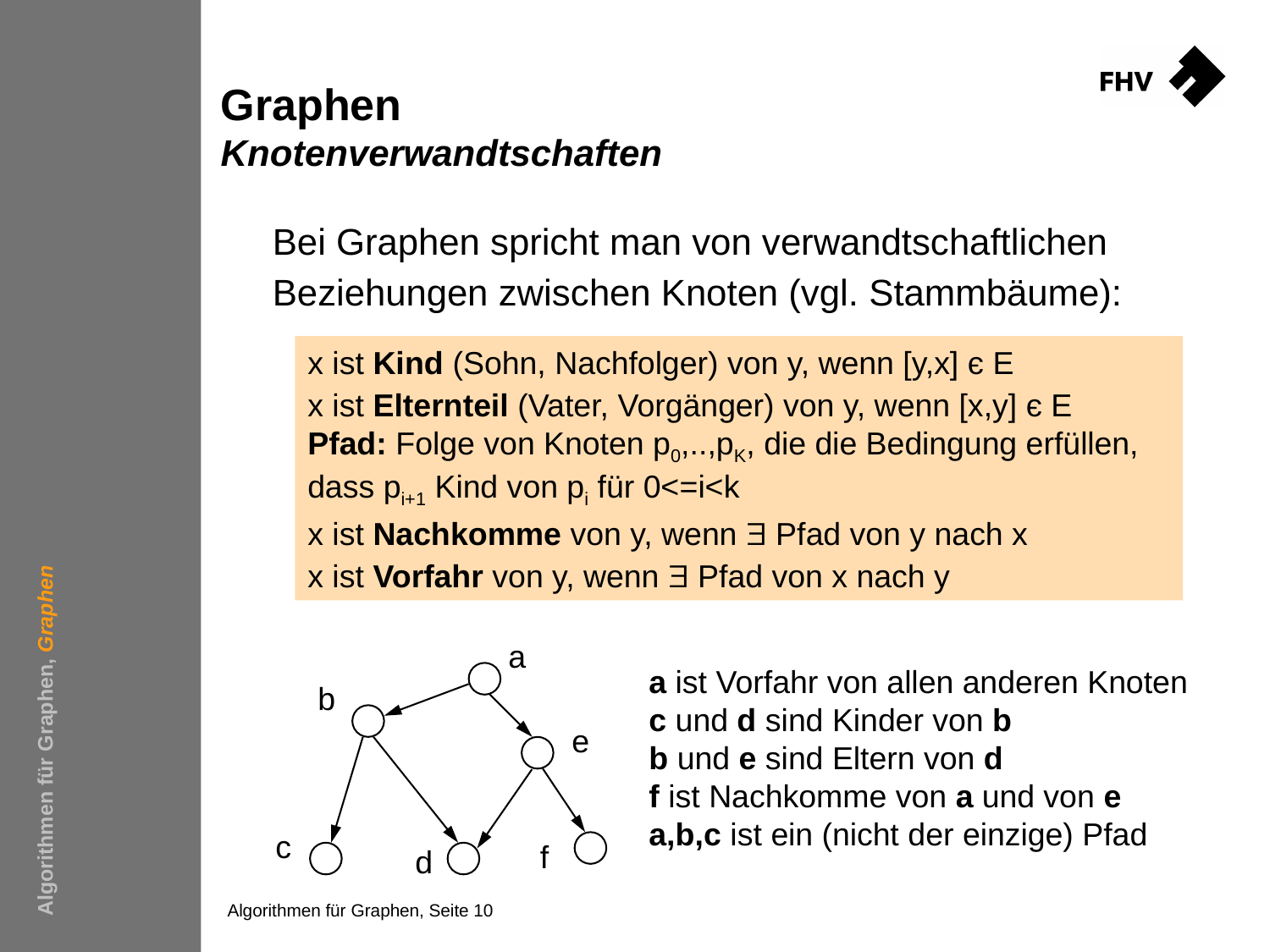

# Graphen Knotenverwandtschaften
	Bei Graphen spricht man von verwandtschaftlichen Beziehungen zwischen Knoten (vgl. Stammbäume):

x ist Kind (Sohn, Nachfolger) von y, wenn [y,x] є E
x ist Elternteil (Vater, Vorgänger) von y, wenn [x,y] є E
Pfad: Folge von Knoten p0,..,pK, die die Bedingung erfüllen, dass pi+1 Kind von pi für 0<=i<k
x ist Nachkomme von y, wenn ∃ Pfad von y nach x
x ist Vorfahr von y, wenn ∃ Pfad von x nach y
Algorithmen für Graphen, Graphen
a

b

e

c
f
d

a ist Vorfahr von allen anderen Knoten
c und d sind Kinder von b
b und e sind Eltern von d
f ist Nachkomme von a und von e
a,b,c ist ein (nicht der einzige) Pfad
Algorithmen für Graphen, Seite 10